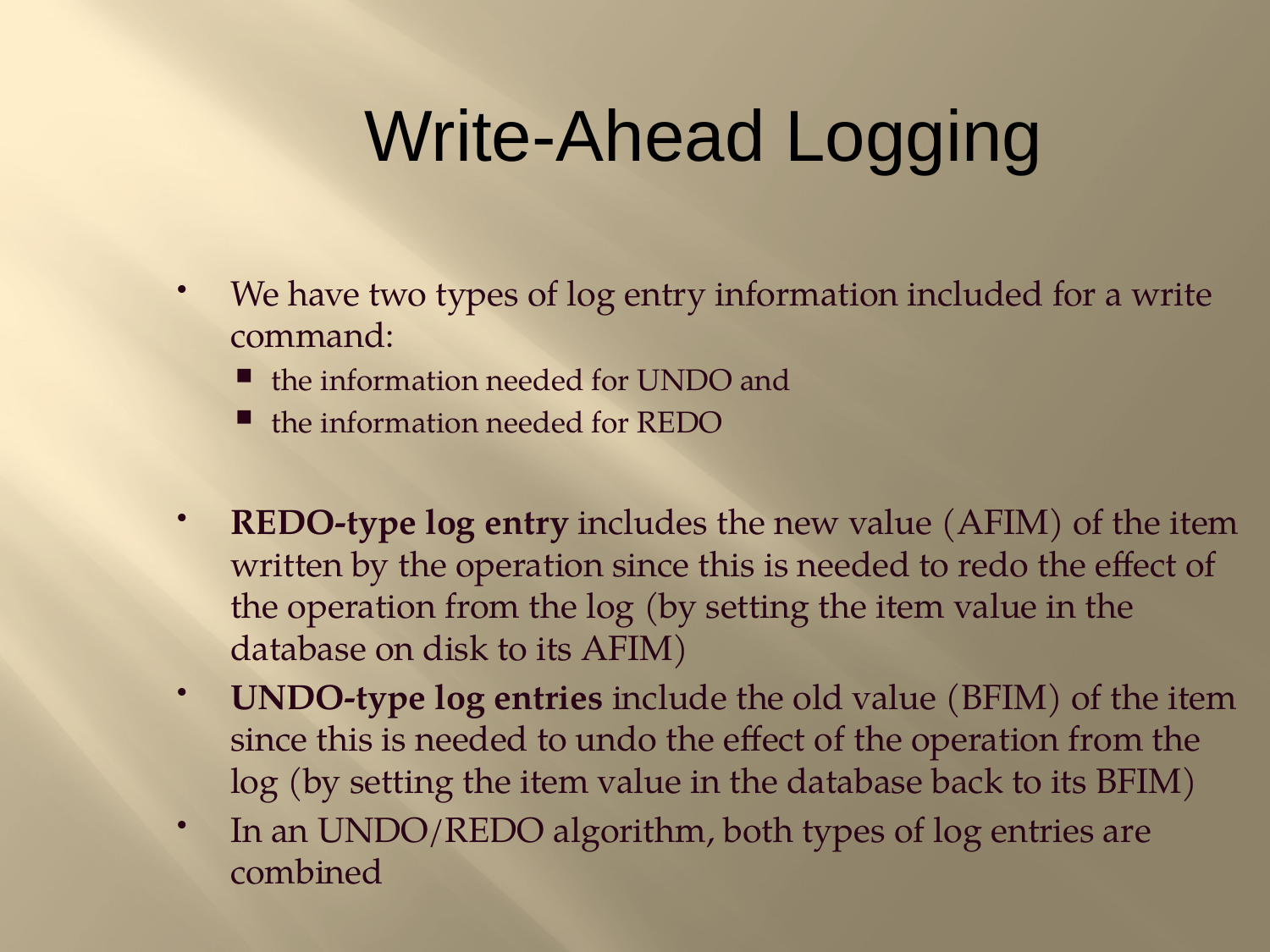

Write-Ahead Logging
We have two types of log entry information included for a write command:
the information needed for UNDO and
the information needed for REDO

REDO-type log entry includes the new value (AFIM) of the item written by the operation since this is needed to redo the effect of the operation from the log (by setting the item value in the database on disk to its AFIM)
UNDO-type log entries include the old value (BFIM) of the item since this is needed to undo the effect of the operation from the log (by setting the item value in the database back to its BFIM)
In an UNDO/REDO algorithm, both types of log entries are combined